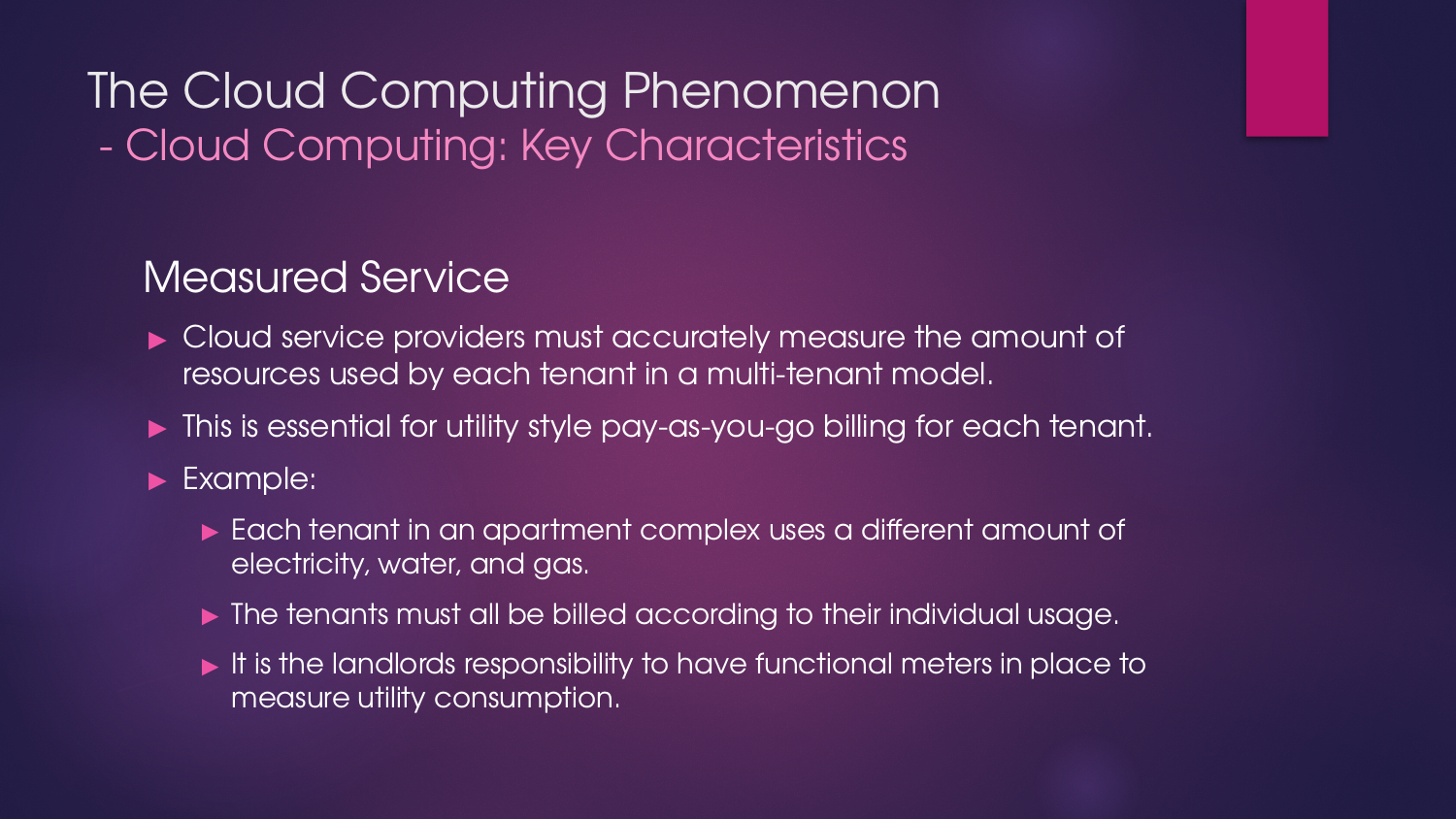

# The Cloud Computing Phenomenon - Cloud Computing: Key Characteristics
Measured Service
Cloud service providers must accurately measure the amount of resources used by each tenant in a multi-tenant model.
This is essential for utility style pay-as-you-go billing for each tenant.
Example:
Each tenant in an apartment complex uses a different amount of electricity, water, and gas.
The tenants must all be billed according to their individual usage.
It is the landlords responsibility to have functional meters in place to measure utility consumption.